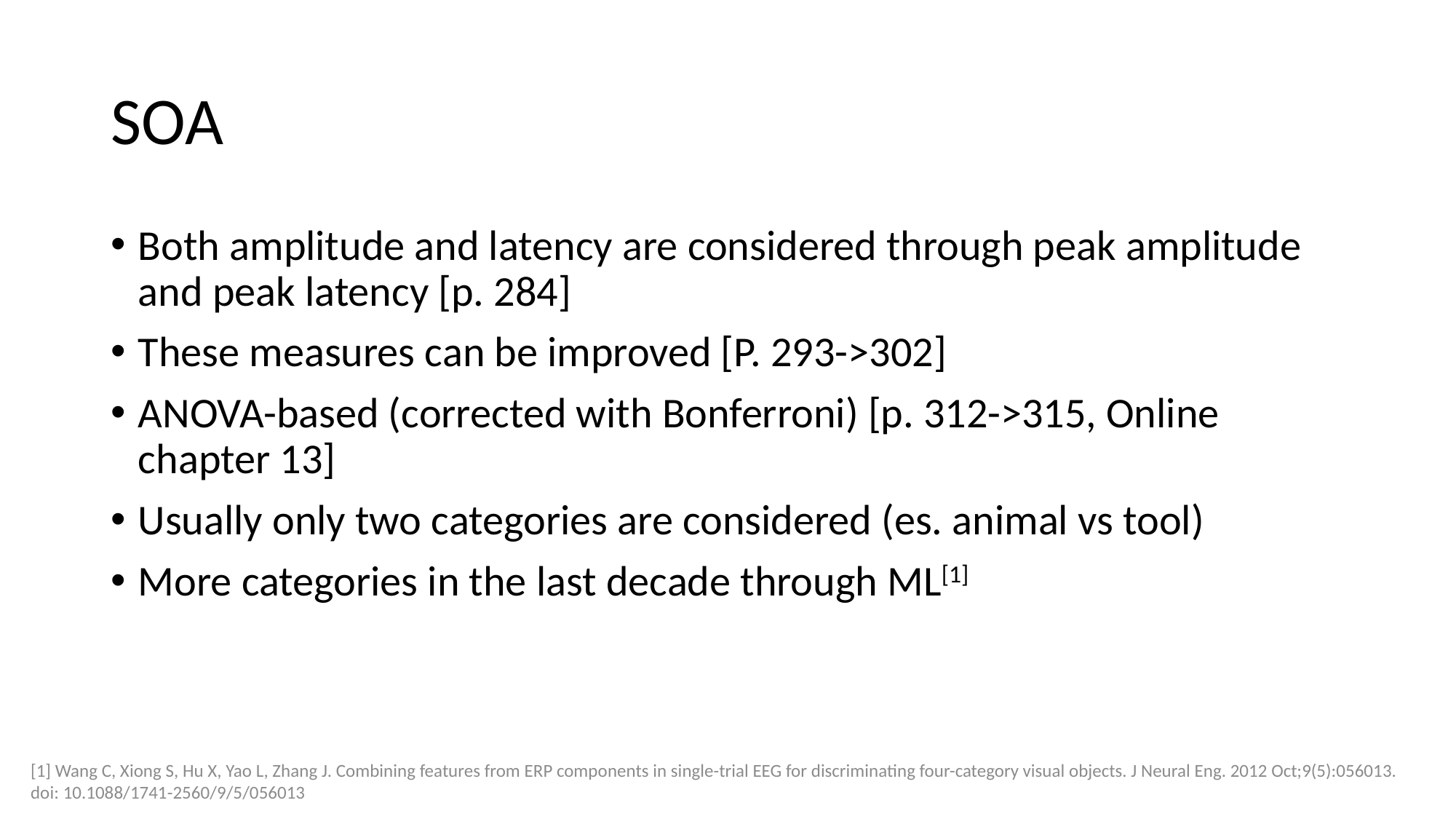

# SOA
Both amplitude and latency are considered through peak amplitude and peak latency [p. 284]
These measures can be improved [P. 293->302]
ANOVA-based (corrected with Bonferroni) [p. 312->315, Online chapter 13]
Usually only two categories are considered (es. animal vs tool)
More categories in the last decade through ML[1]

[1] Wang C, Xiong S, Hu X, Yao L, Zhang J. Combining features from ERP components in single-trial EEG for discriminating four-category visual objects. J Neural Eng. 2012 Oct;9(5):056013. doi: 10.1088/1741-2560/9/5/056013